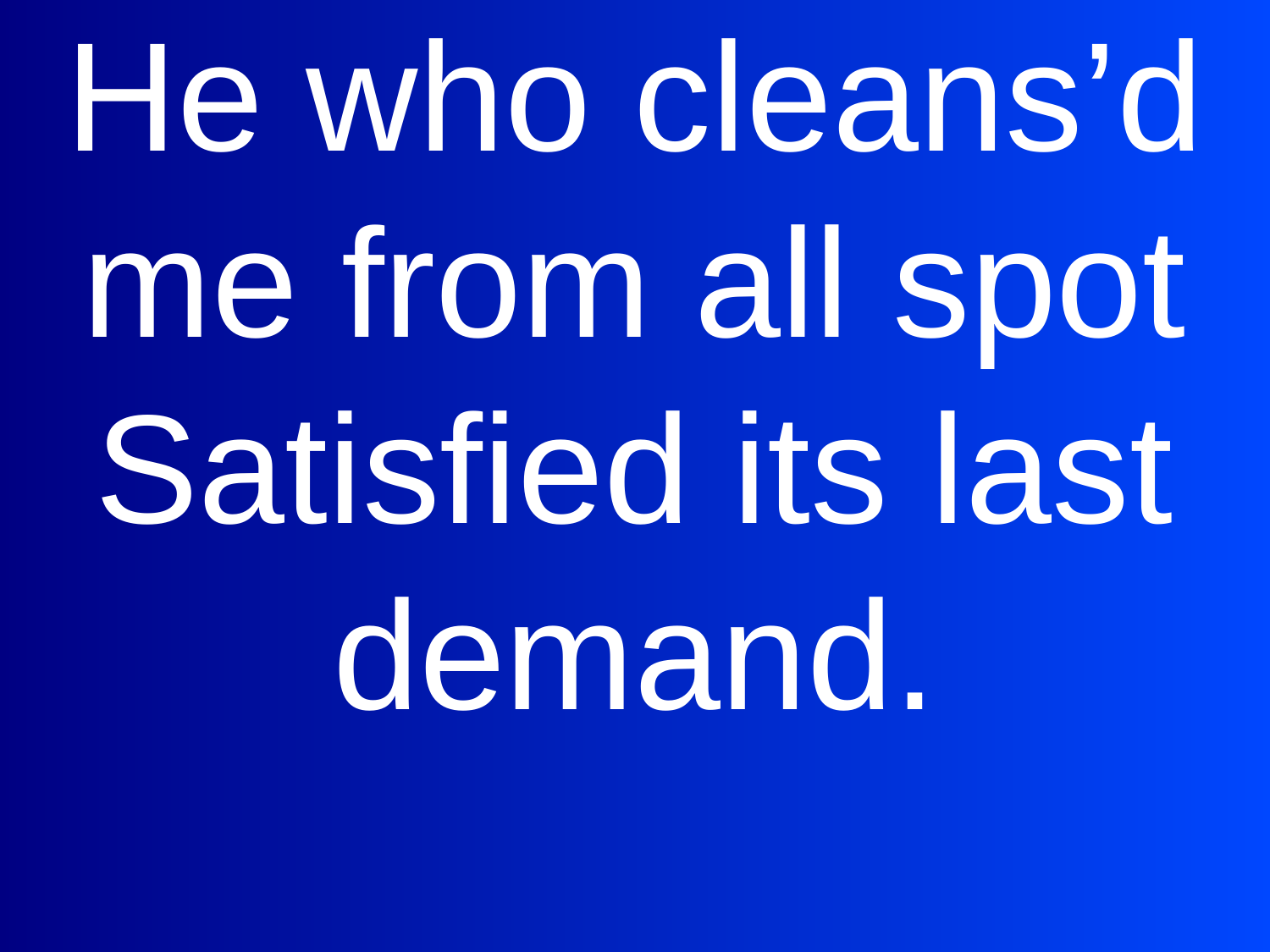

He who cleans’d me from all spot
Satisfied its last demand.